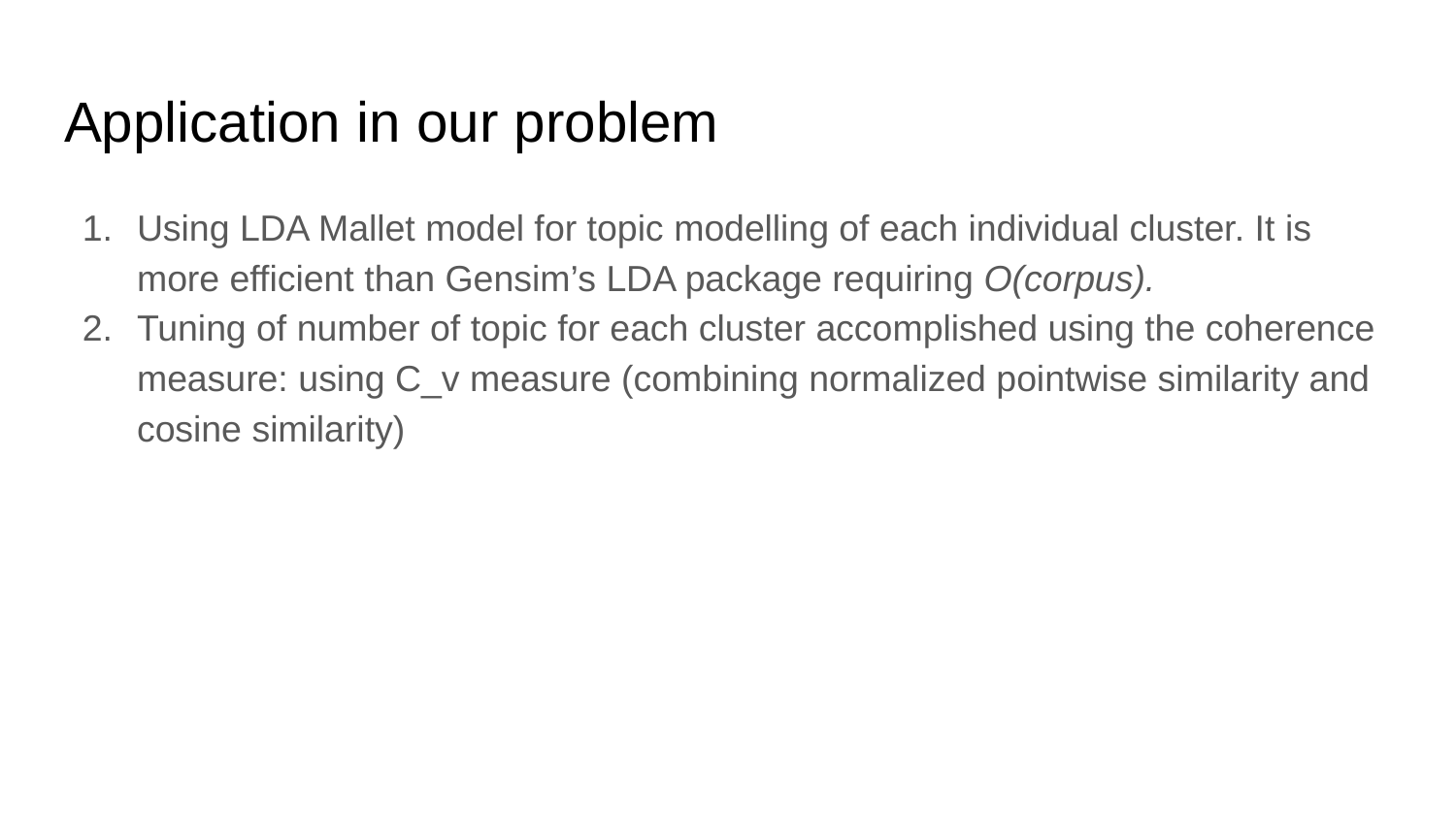

# Application in our problem
Using LDA Mallet model for topic modelling of each individual cluster. It is more efficient than Gensim’s LDA package requiring O(corpus).
Tuning of number of topic for each cluster accomplished using the coherence measure: using C_v measure (combining normalized pointwise similarity and cosine similarity)